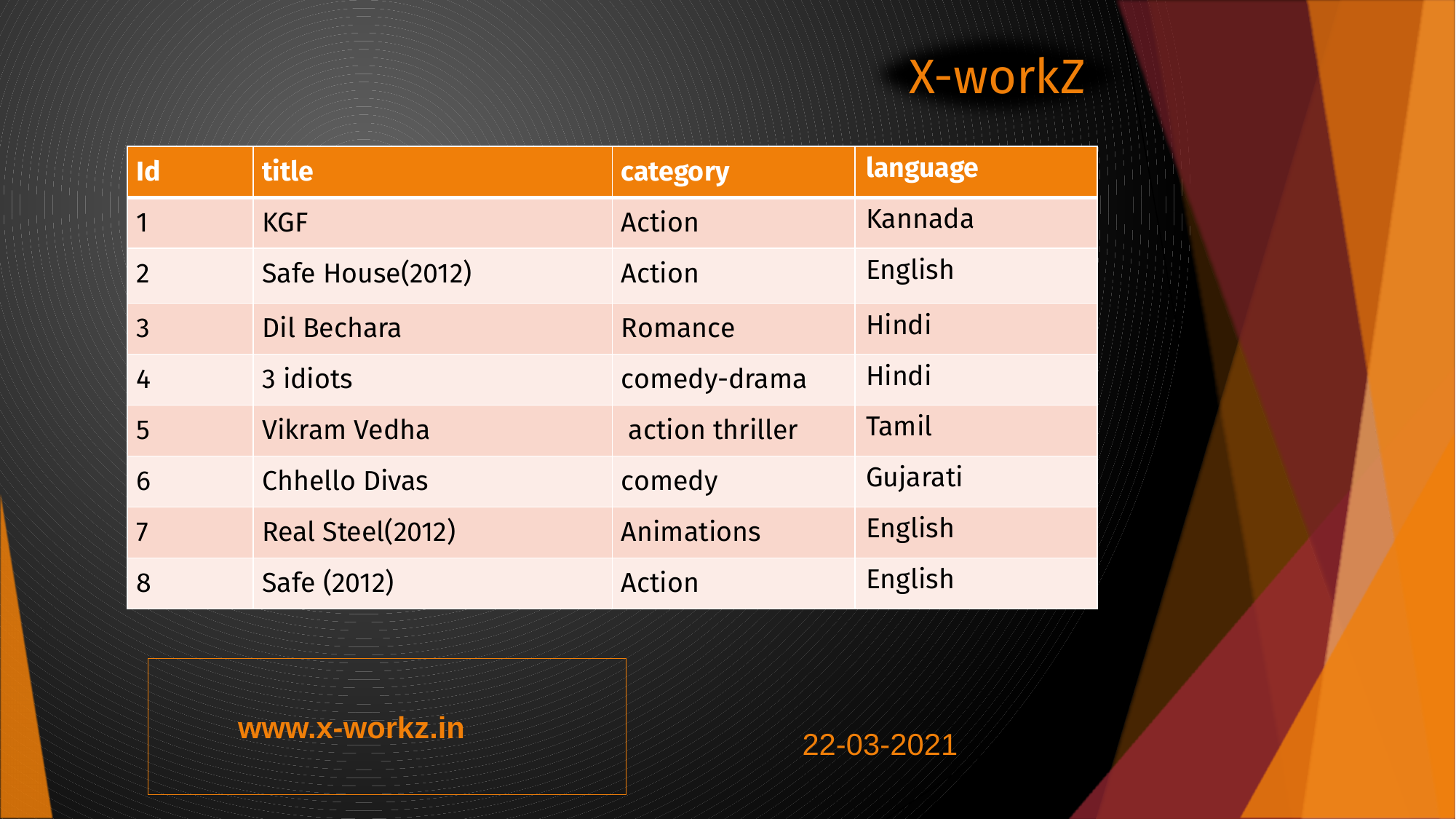

X-workZ
| Id | title | category | language |
| --- | --- | --- | --- |
| 1 | KGF | Action | Kannada |
| 2 | Safe House(2012) | Action | English |
| 3 | Dil Bechara | Romance | Hindi |
| 4 | 3 idiots | comedy-drama | Hindi |
| 5 | Vikram Vedha | action thriller | Tamil |
| 6 | Chhello Divas | comedy | Gujarati |
| 7 | Real Steel(2012) | Animations | English |
| 8 | Safe (2012) | Action | English |
www.x-workz.in
22-03-2021